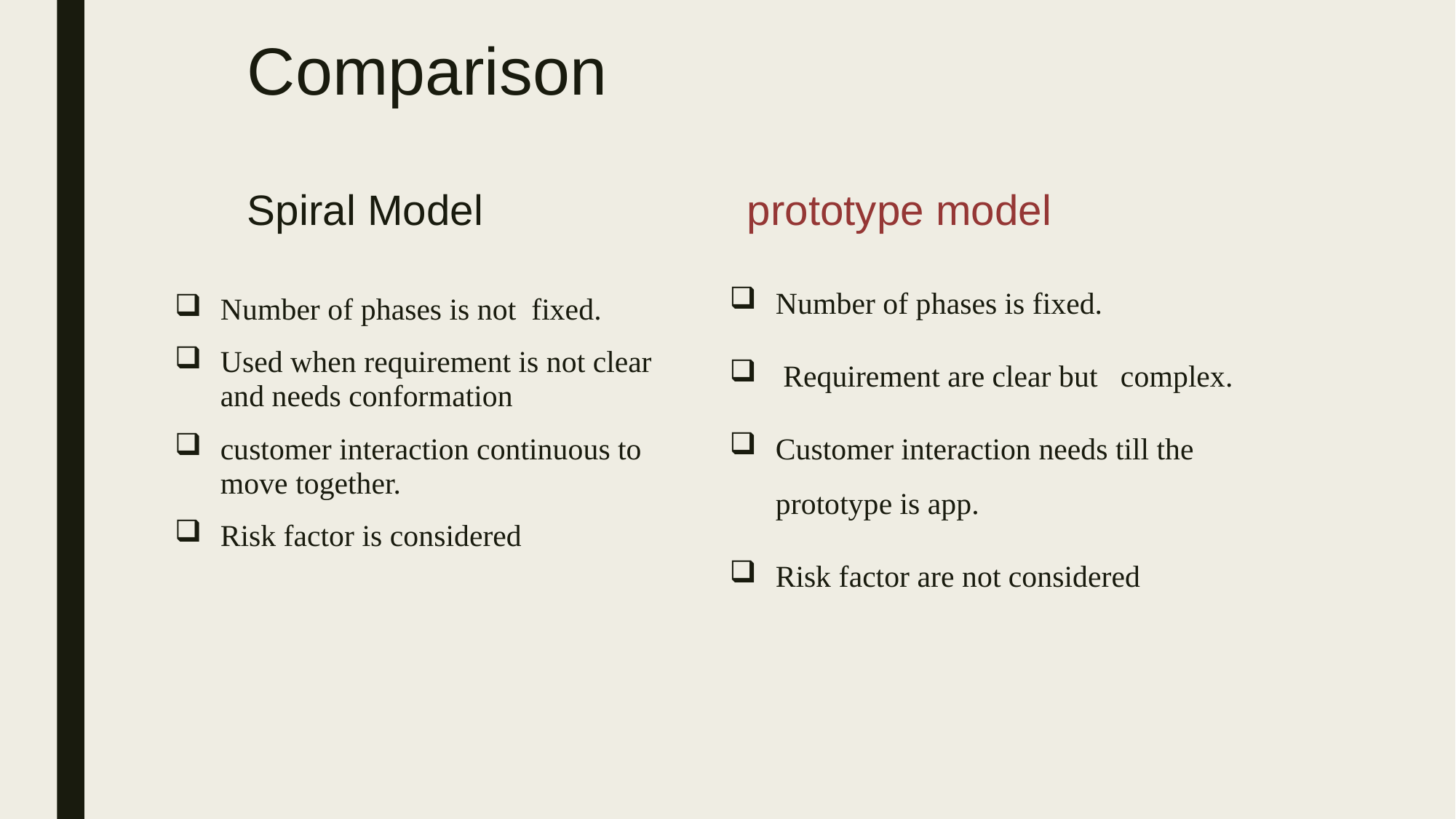

# Comparison
Spiral Model
prototype model
Number of phases is fixed.
 Requirement are clear but   complex.
Customer interaction needs till the prototype is app.
Risk factor are not considered

Number of phases is not  fixed.
Used when requirement is not clear and needs conformation
customer interaction continuous to move together.
Risk factor is considered